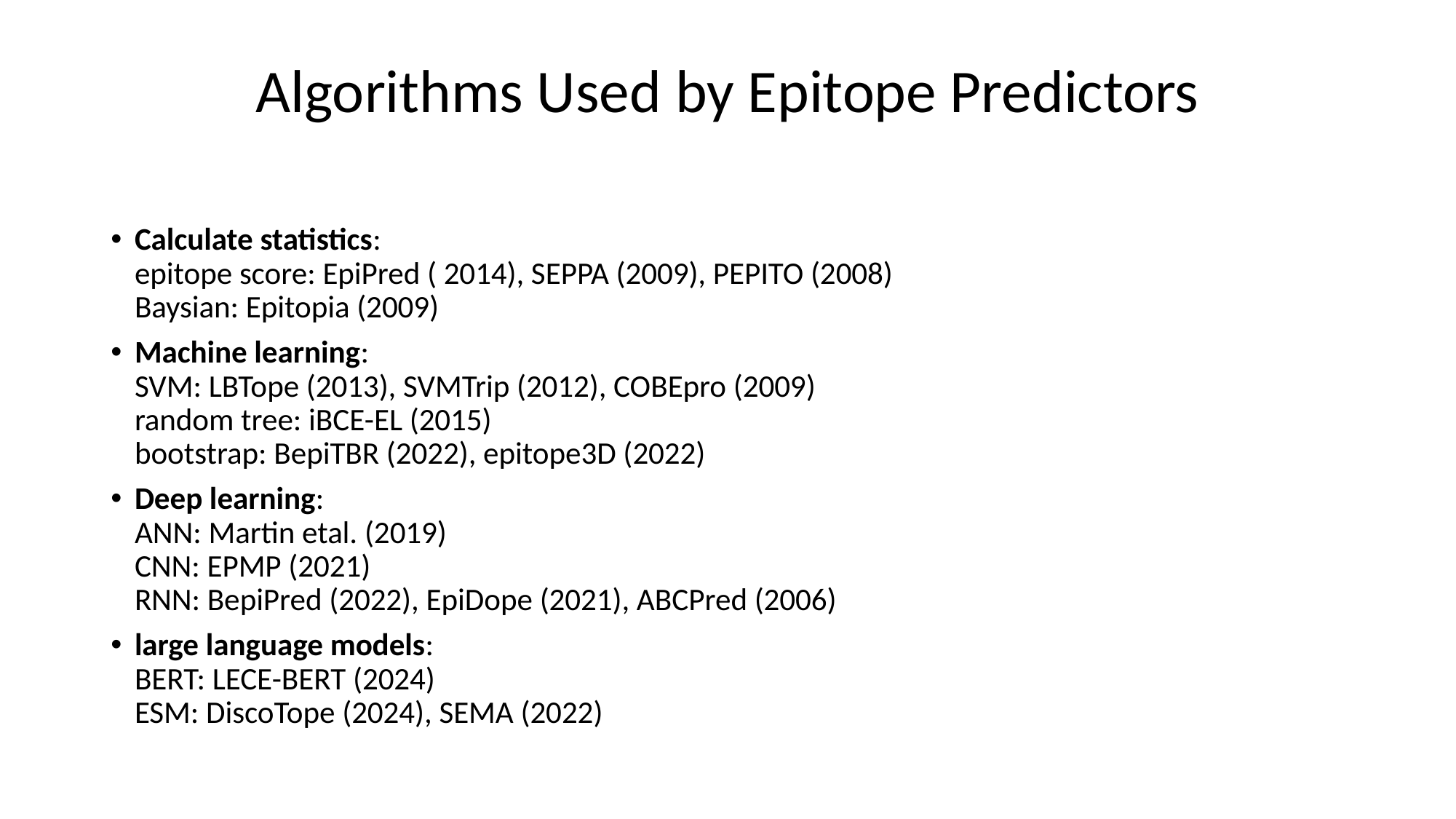

# Algorithms Used by Epitope Predictors
Calculate statistics:
epitope score: EpiPred ( 2014), SEPPA (2009), PEPITO (2008)
Baysian: Epitopia (2009)
Machine learning:
SVM: LBTope (2013), SVMTrip (2012), COBEpro (2009)
random tree: iBCE-EL (2015)
bootstrap: BepiTBR (2022), epitope3D (2022)
Deep learning:
ANN: Martin etal. (2019)
CNN: EPMP (2021)
RNN: BepiPred (2022), EpiDope (2021), ABCPred (2006)
large language models:
BERT: LECE-BERT (2024)
ESM: DiscoTope (2024), SEMA (2022)